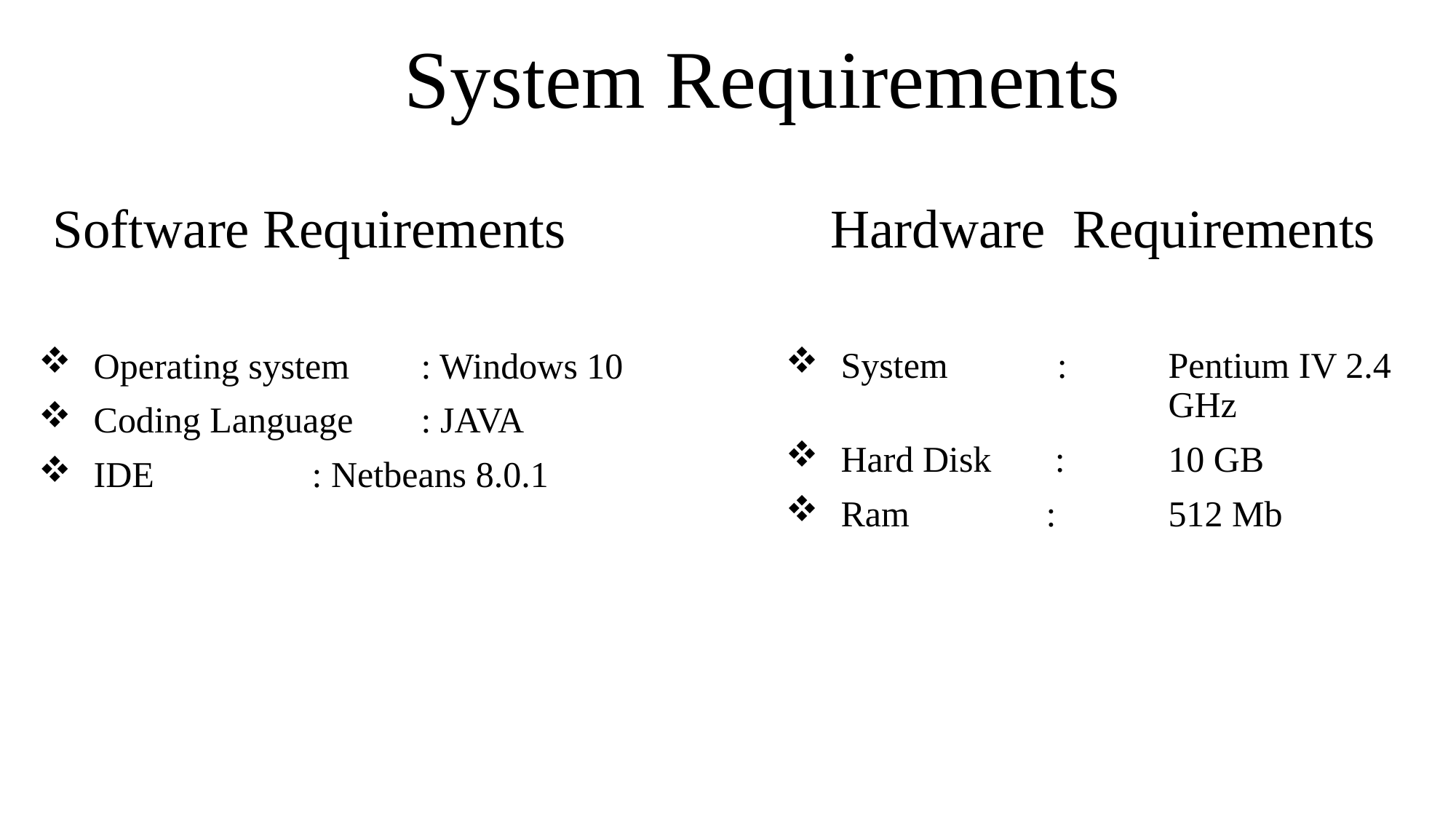

System Requirements
# Software Requirements			 Hardware  Requirements
Operating system 	: Windows 10
Coding Language	: JAVA
IDE		: Netbeans 8.0.1

System            :	Pentium IV 2.4 			GHz
Hard Disk       : 	10 GB
Ram               : 	512 Mb